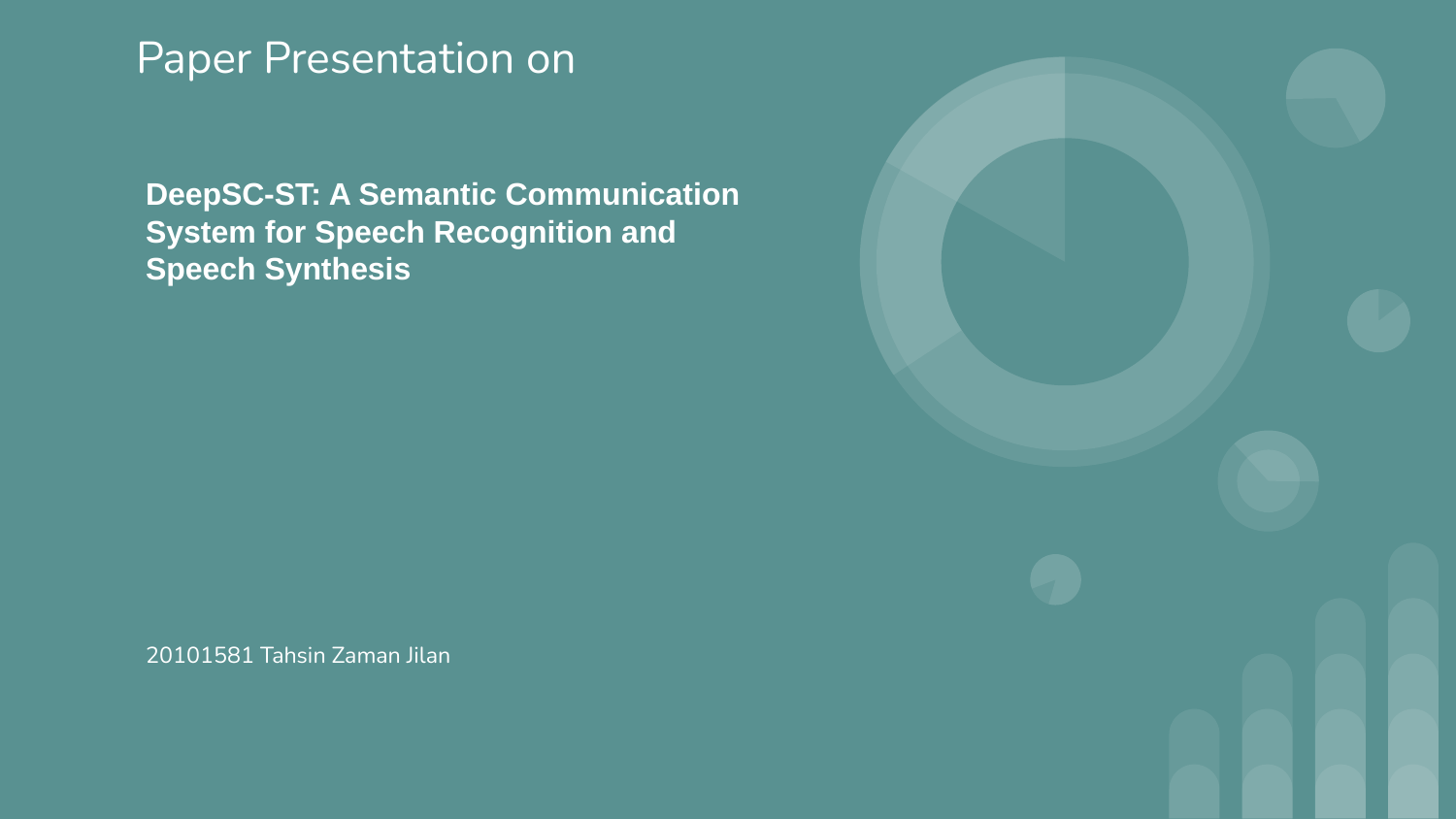

Paper Presentation on
# DeepSC-ST: A Semantic Communication System for Speech Recognition and Speech Synthesis

20101581 Tahsin Zaman Jilan